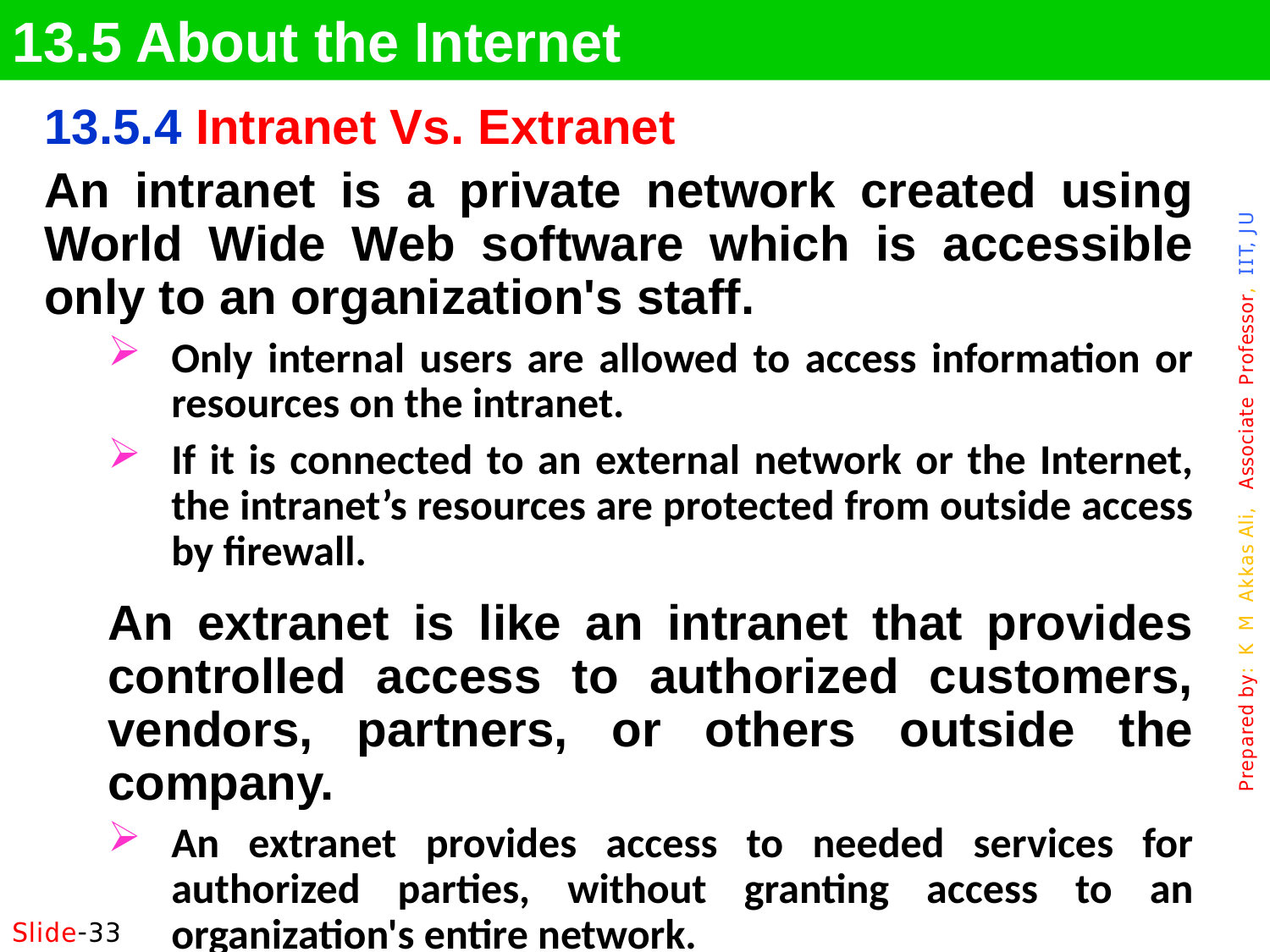

13.5 About the Internet
13.5.4 Intranet Vs. Extranet
An intranet is a private network created using World Wide Web software which is accessible only to an organization's staff.
Only internal users are allowed to access information or resources on the intranet.
If it is connected to an external network or the Internet, the intranet’s resources are protected from outside access by firewall.

An extranet is like an intranet that provides controlled access to authorized customers, vendors, partners, or others outside the company.
An extranet provides access to needed services for authorized parties, without granting access to an organization's entire network.

Slide-33